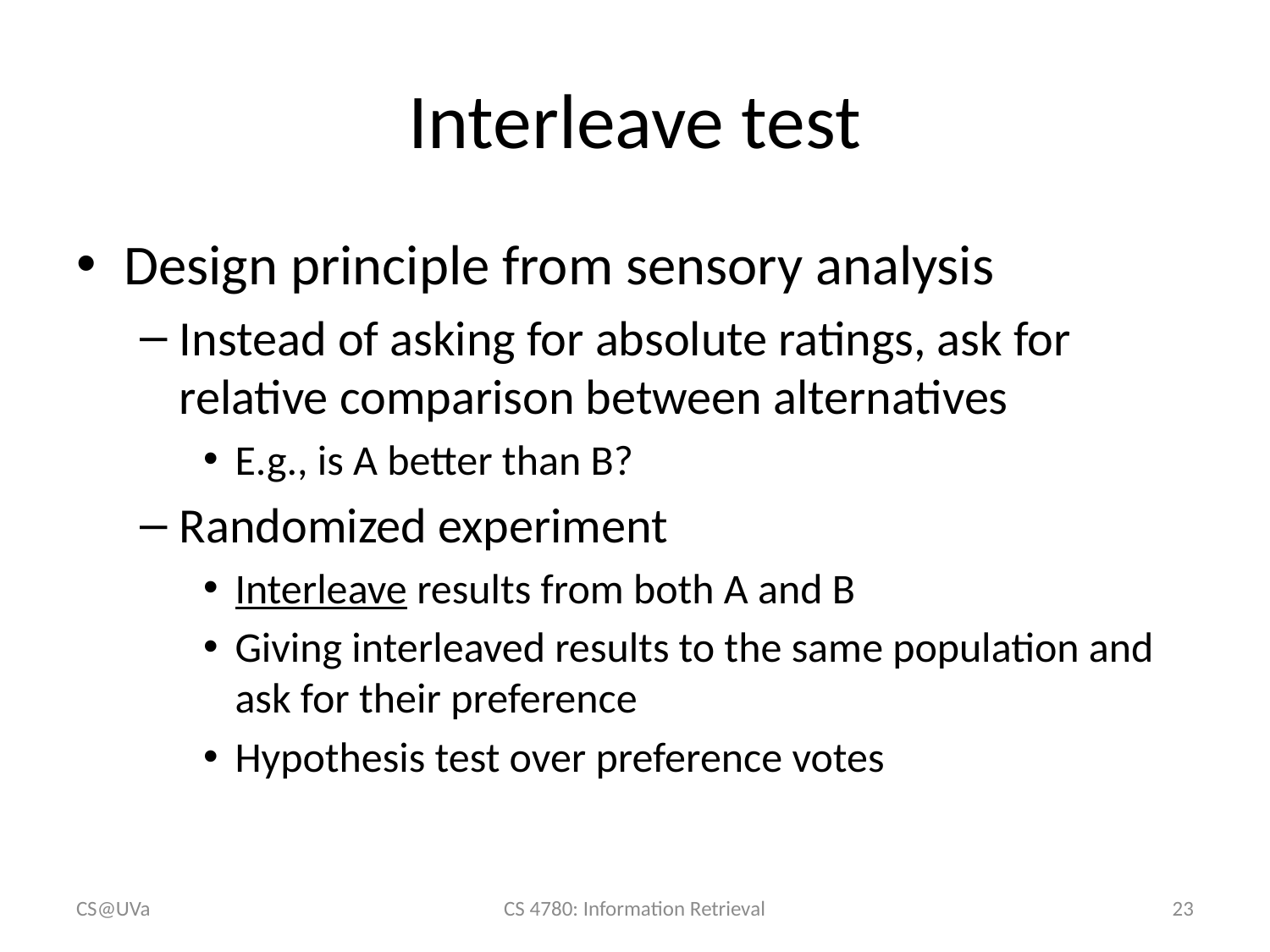

# Interleave test
Design principle from sensory analysis
Instead of asking for absolute ratings, ask for relative comparison between alternatives
E.g., is A better than B?
Randomized experiment
Interleave results from both A and B
Giving interleaved results to the same population and ask for their preference
Hypothesis test over preference votes

CS@UVa
CS 4780: Information Retrieval
23